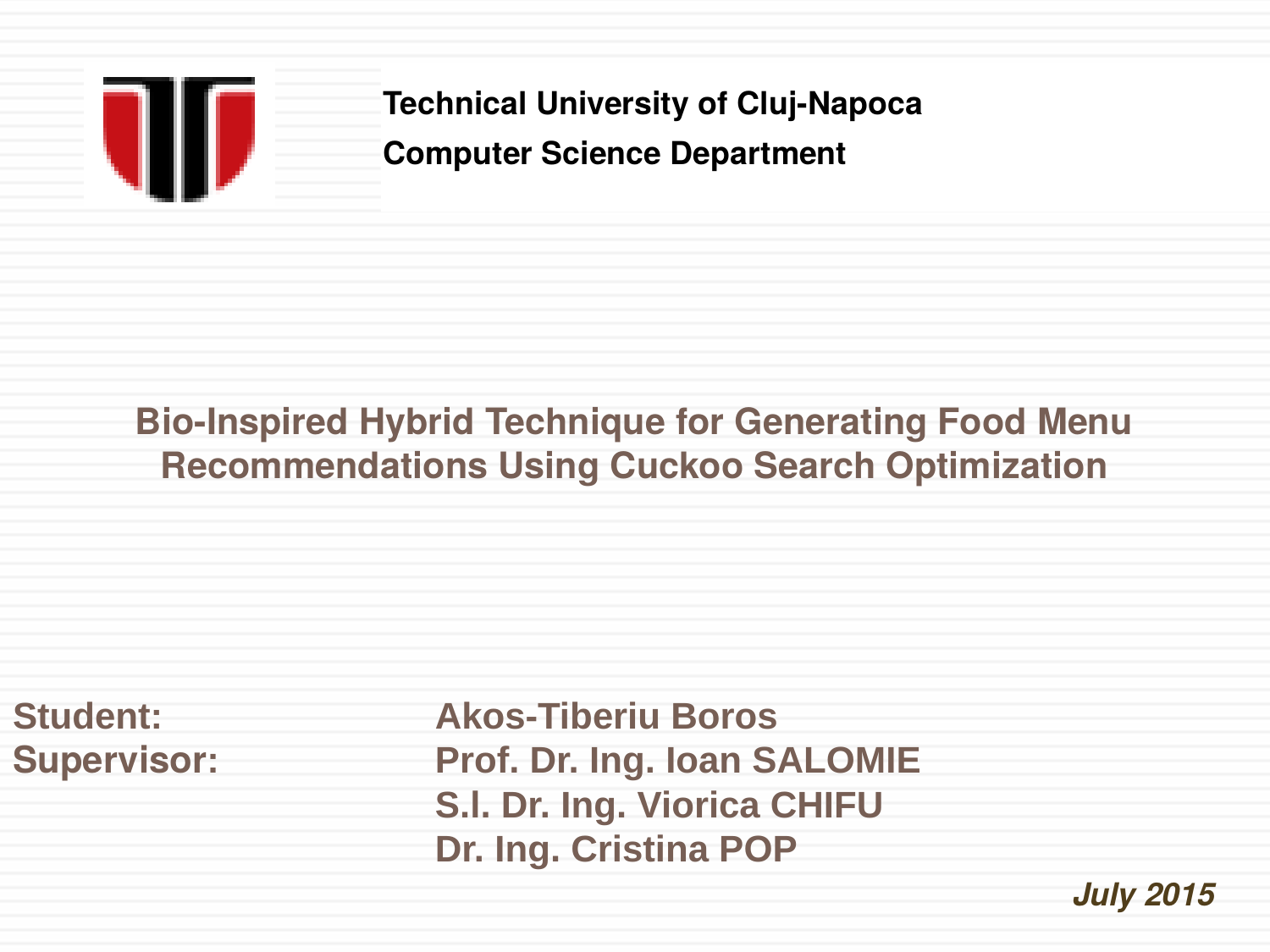

Technical University of Cluj-Napoca
Computer Science Department
# Bio-Inspired Hybrid Technique for Generating Food Menu Recommendations Using Cuckoo Search Optimization
Student:		    Akos-Tiberiu Boros
Supervisor:		    Prof. Dr. Ing. Ioan SALOMIE
			    S.l. Dr. Ing. Viorica CHIFU
			    Dr. Ing. Cristina POP
July 2015